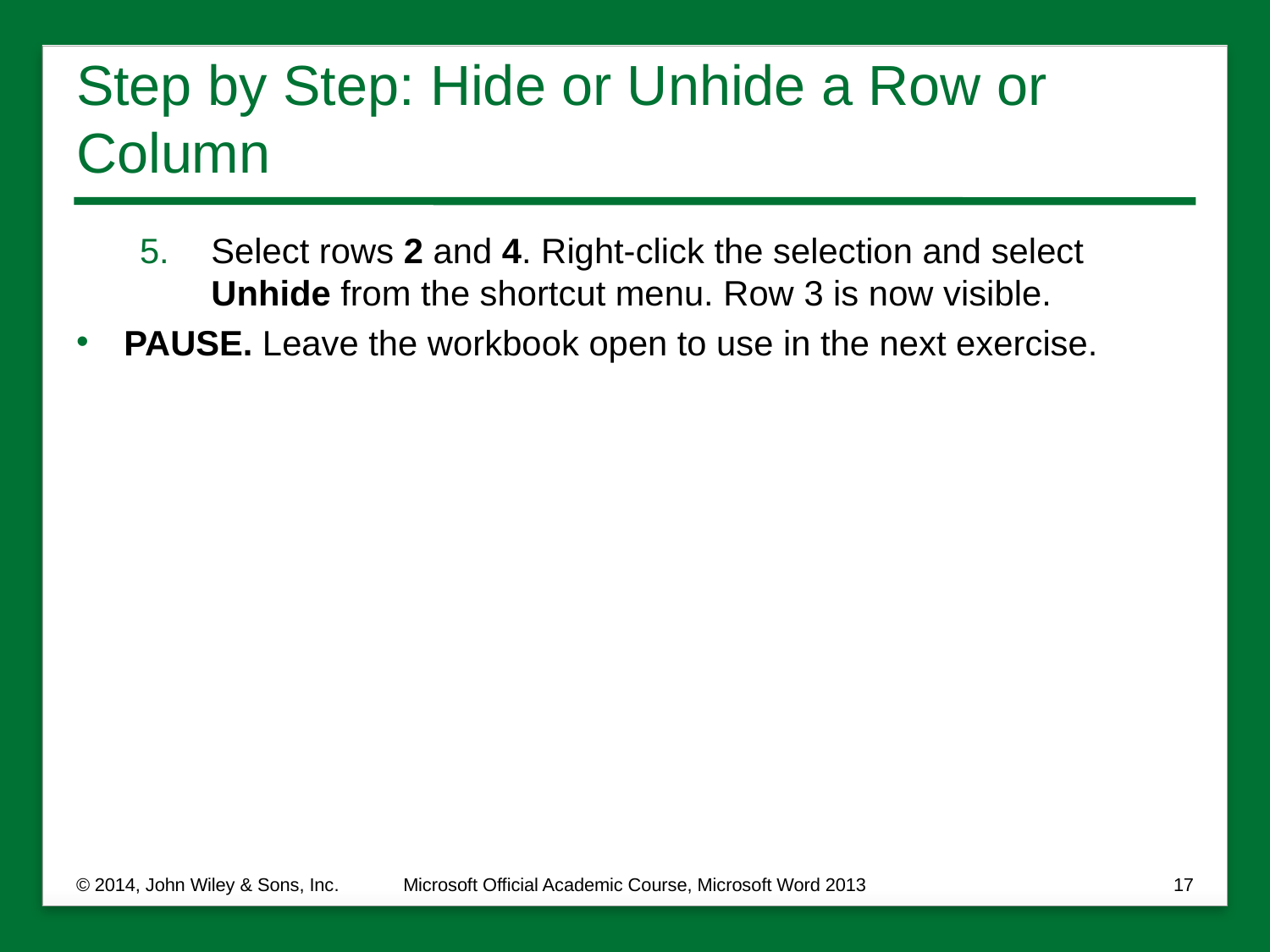

# Step by Step: Hide or Unhide a Row or Column
Select rows 2 and 4. Right-click the selection and select Unhide from the shortcut menu. Row 3 is now visible.
PAUSE. Leave the workbook open to use in the next exercise.

© 2014, John Wiley & Sons, Inc.
Microsoft Official Academic Course, Microsoft Word 2013
17